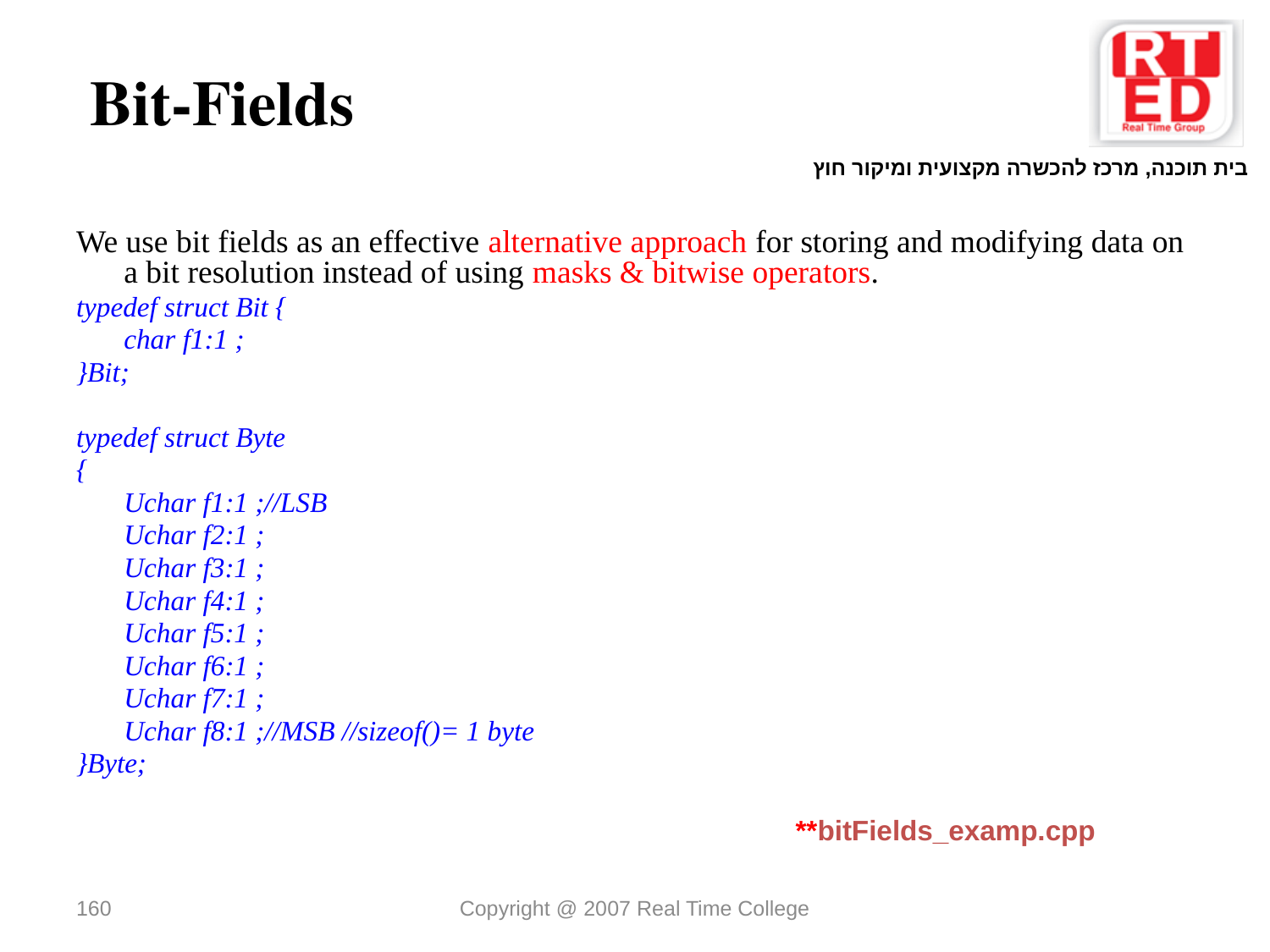

# Bit-Fields
We use bit fields as an effective alternative approach for storing and modifying data on a bit resolution instead of using masks & bitwise operators.
typedef struct Bit {
	char f1:1 ;
}Bit;

typedef struct Byte
{
	Uchar f1:1 ;//LSB
	Uchar f2:1 ;
	Uchar f3:1 ;
	Uchar f4:1 ;
	Uchar f5:1 ;
	Uchar f6:1 ;
	Uchar f7:1 ;
	Uchar f8:1 ;//MSB //sizeof()= 1 byte
}Byte;

**bitFields_examp.cpp

160
Copyright @ 2007 Real Time College